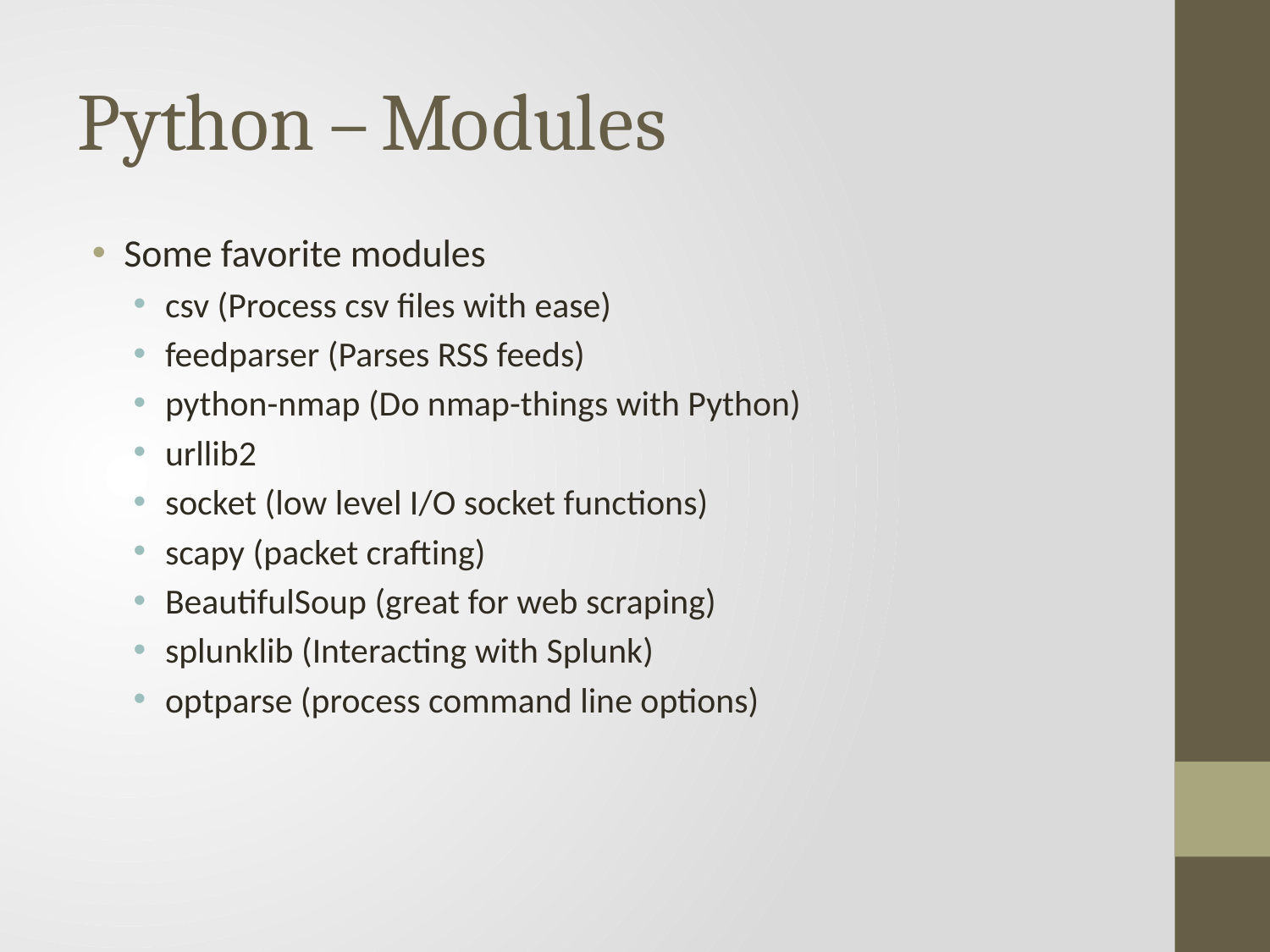

# Python – Modules
Some favorite modules
csv (Process csv files with ease)
feedparser (Parses RSS feeds)
python-nmap (Do nmap-things with Python)
urllib2
socket (low level I/O socket functions)
scapy (packet crafting)
BeautifulSoup (great for web scraping)
splunklib (Interacting with Splunk)
optparse (process command line options)